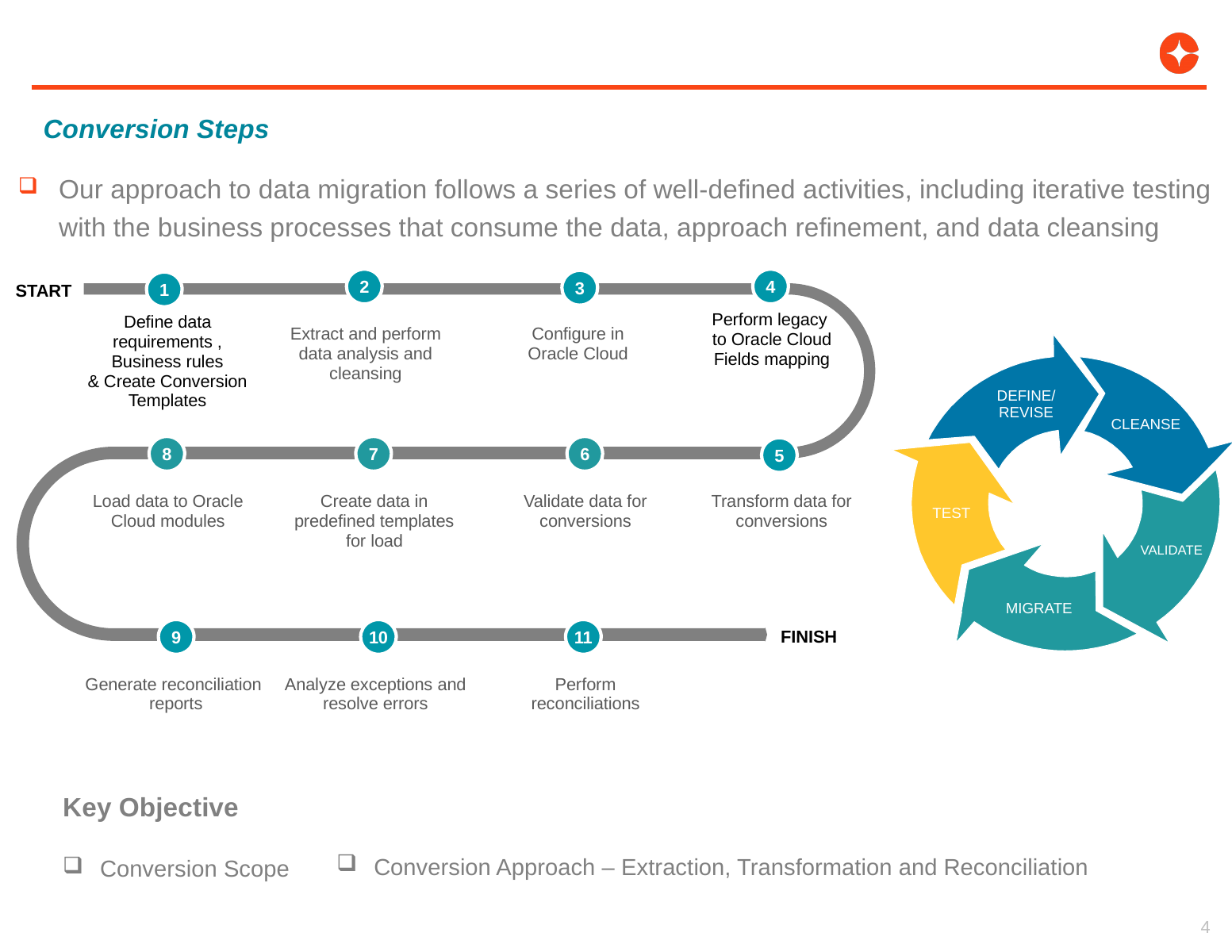

Conversion Steps
Our approach to data migration follows a series of well-defined activities, including iterative testing with the business processes that consume the data, approach refinement, and data cleansing

2
4
3
1
START
Perform legacy
to Oracle Cloud Fields mapping
Define data requirements , Business rules
& Create Conversion Templates
Extract and perform
data analysis and cleansing
Configure in
Oracle Cloud

DEFINE/REVISE
CLEANSE

TEST
VALIDATE

MIGRATE
8
7
6
5
Load data to Oracle Cloud modules
Create data in predefined templates for load
Validate data for conversions

Transform data for conversions
9
10
11
  FINISH
Generate reconciliation  reports
Analyze exceptions and resolve errors
Perform reconciliations
Key Objective

Conversion Scope

Conversion Approach – Extraction, Transformation and Reconciliation
4